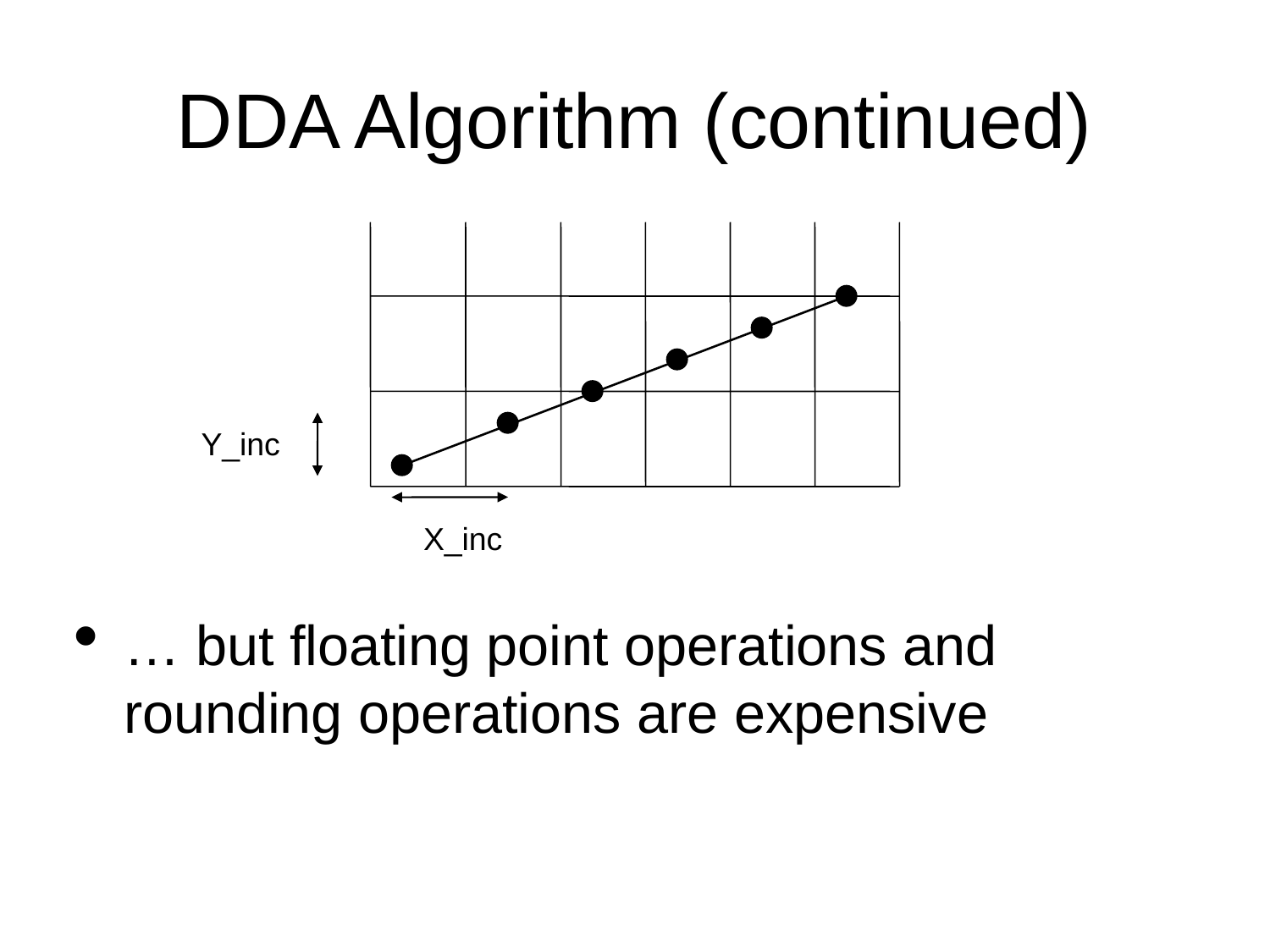

DDA Algorithm (continued)

Y_inc

X_inc
… but floating point operations and rounding operations are expensive